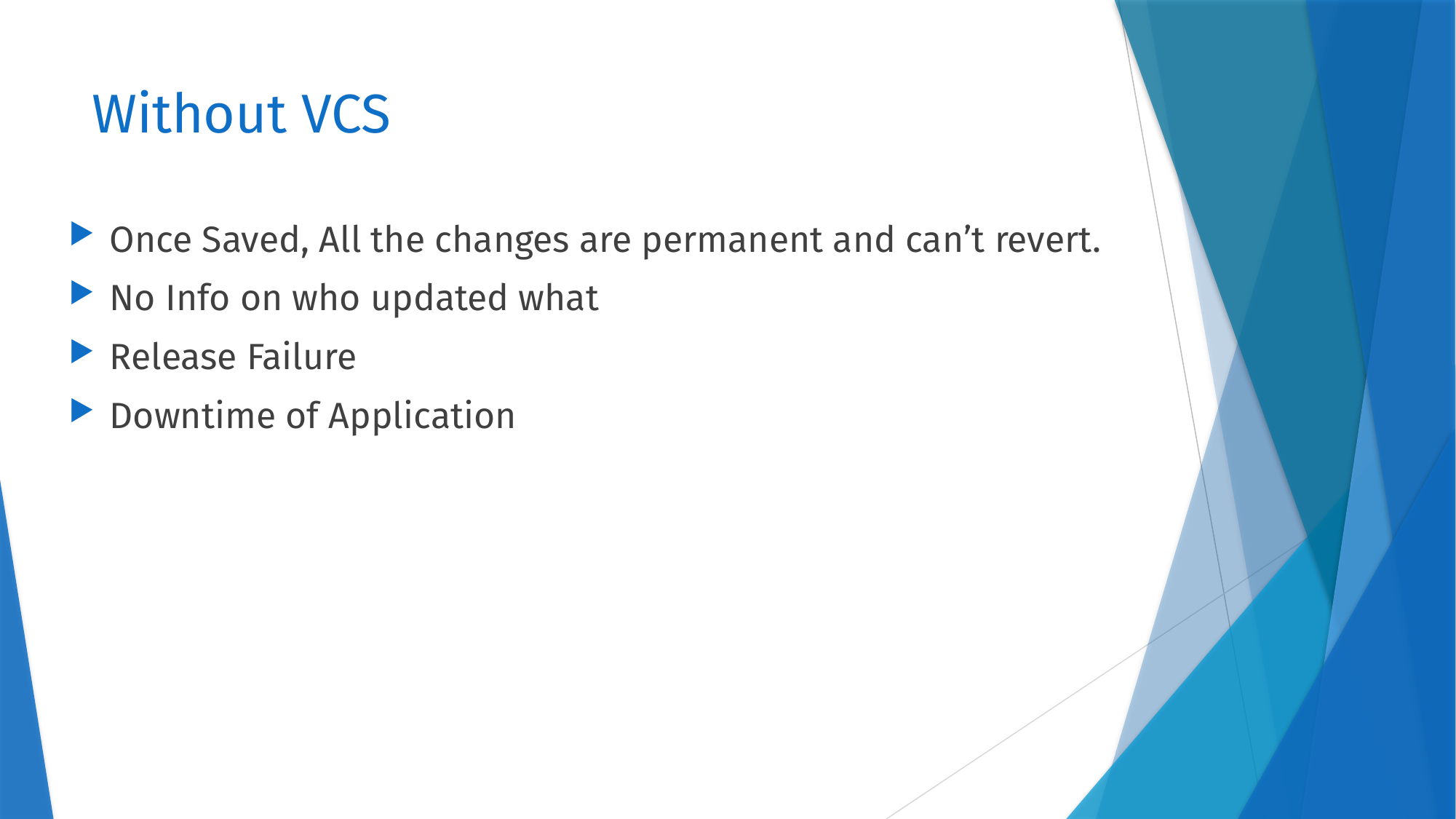

# Without VCS
Once Saved, All the changes are permanent and can’t revert.
No Info on who updated what
Release Failure
Downtime of Application